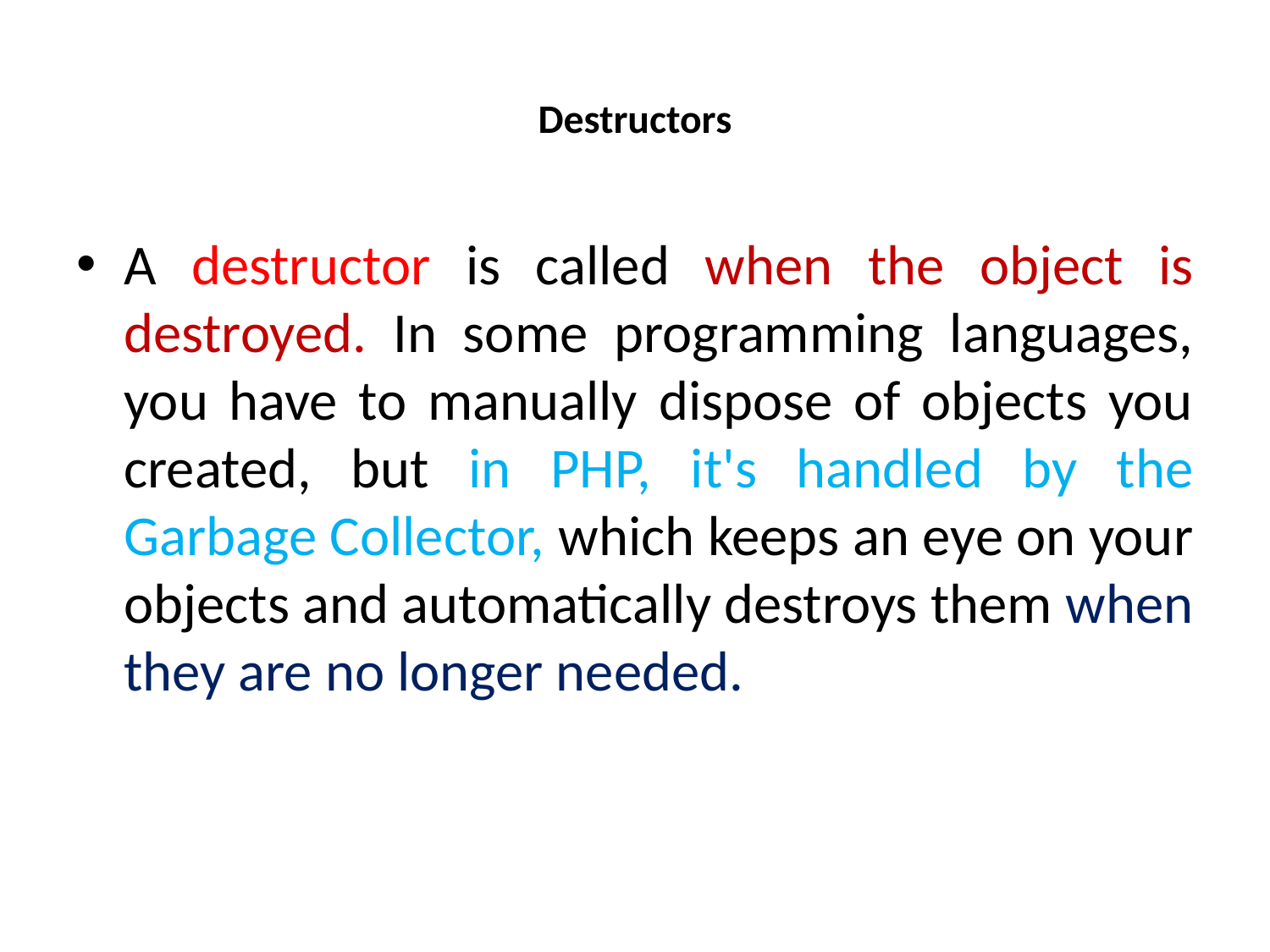

# Destructors
A destructor is called when the object is destroyed. In some programming languages, you have to manually dispose of objects you created, but in PHP, it's handled by the Garbage Collector, which keeps an eye on your objects and automatically destroys them when they are no longer needed.